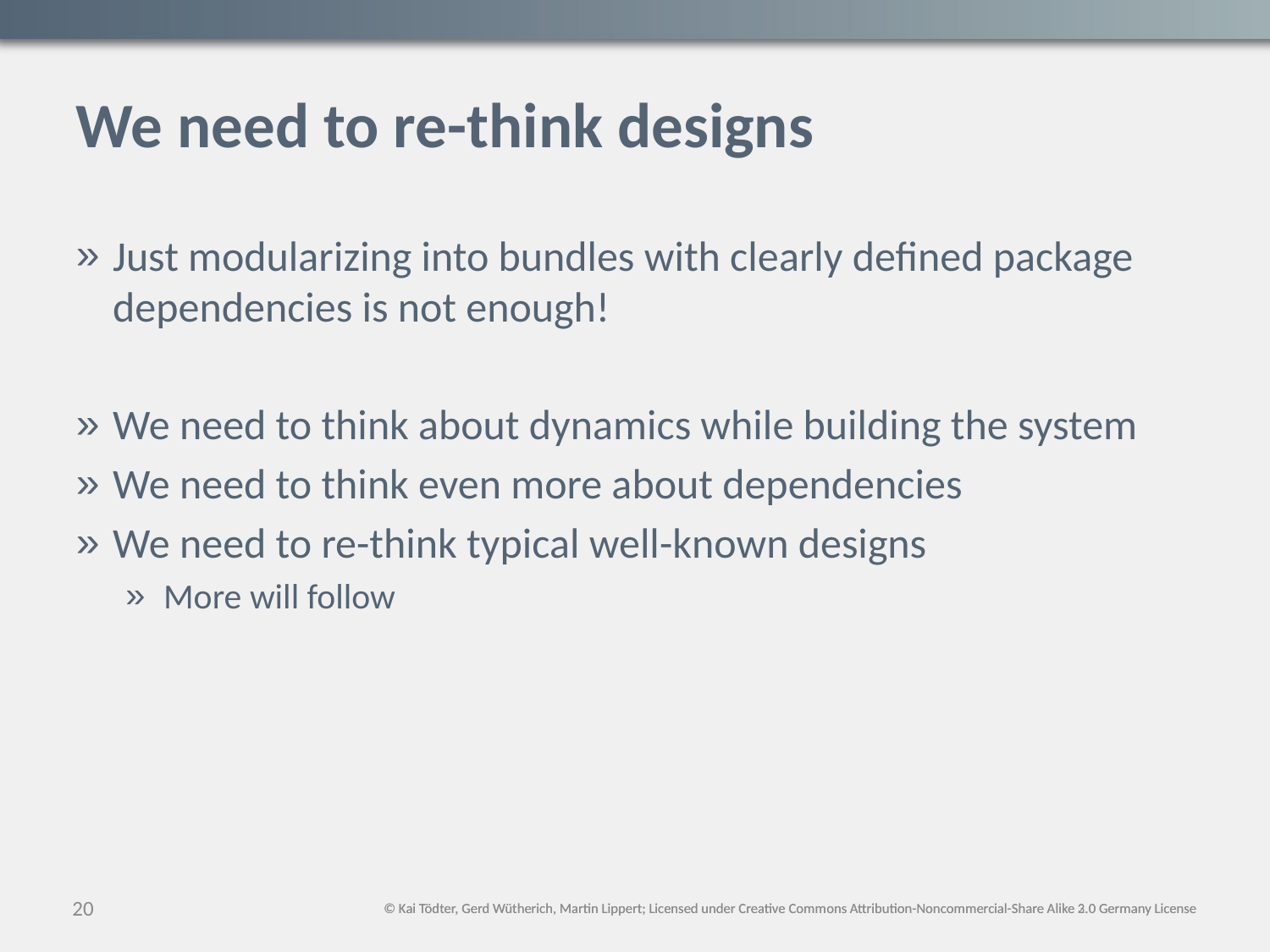

# We need to re-think designs
Just modularizing into bundles with clearly defined package dependencies is not enough!

We need to think about dynamics while building the system
We need to think even more about dependencies
We need to re-think typical well-known designs
More will follow
20